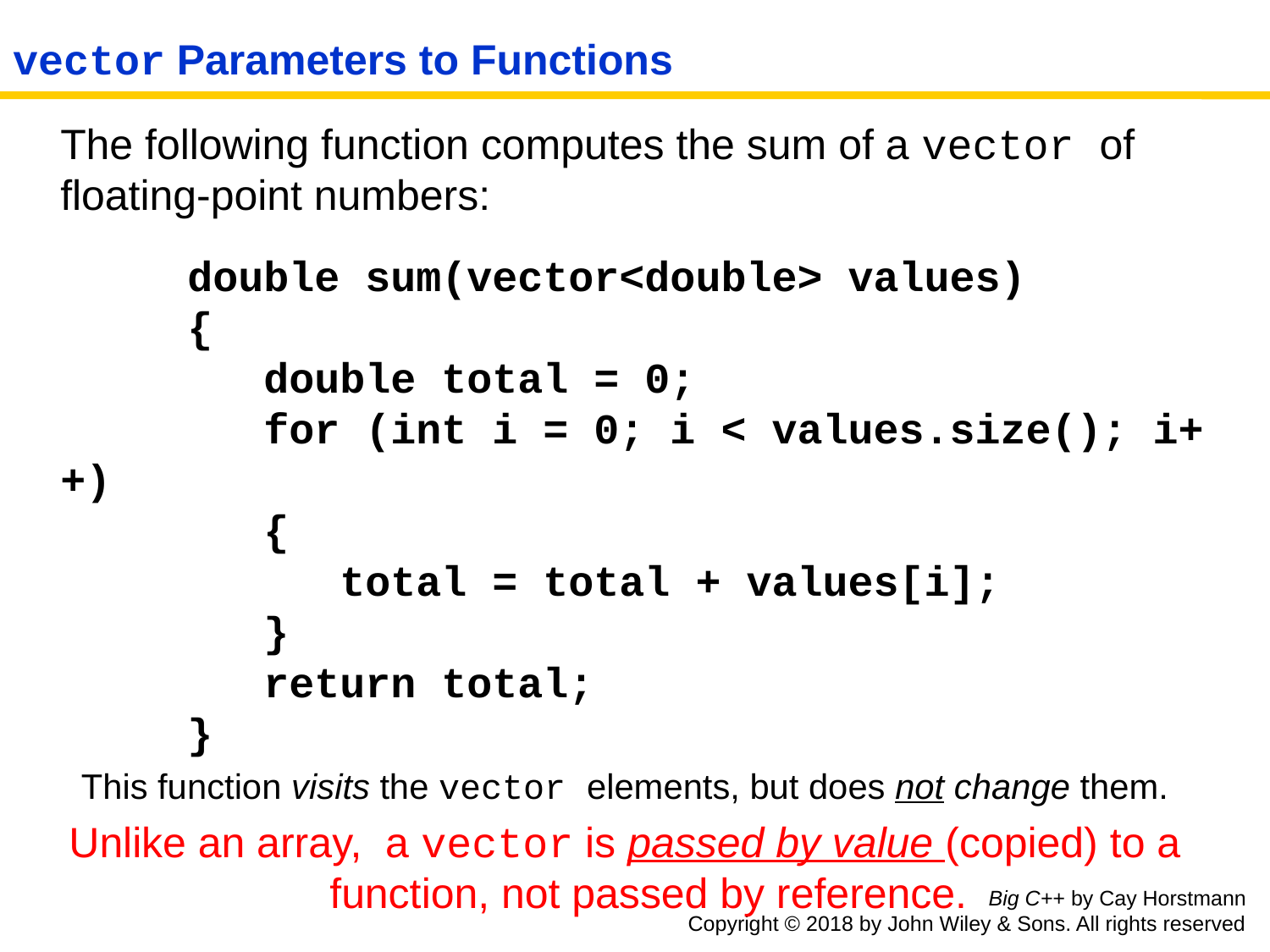

# vector Parameters to Functions
	The following function computes the sum of a vector of floating-point numbers:

		double sum(vector<double> values)
	{
	   double total = 0;
	   for (int i = 0; i < values.size(); i++)
	   {
	      total = total + values[i];
	   }
	   return total;
	}
This function visits the vector elements, but does not change them.
Unlike an array,  a vector is passed by value (copied) to a function, not passed by reference.
Big C++ by Cay Horstmann
Copyright © 2018 by John Wiley & Sons. All rights reserved